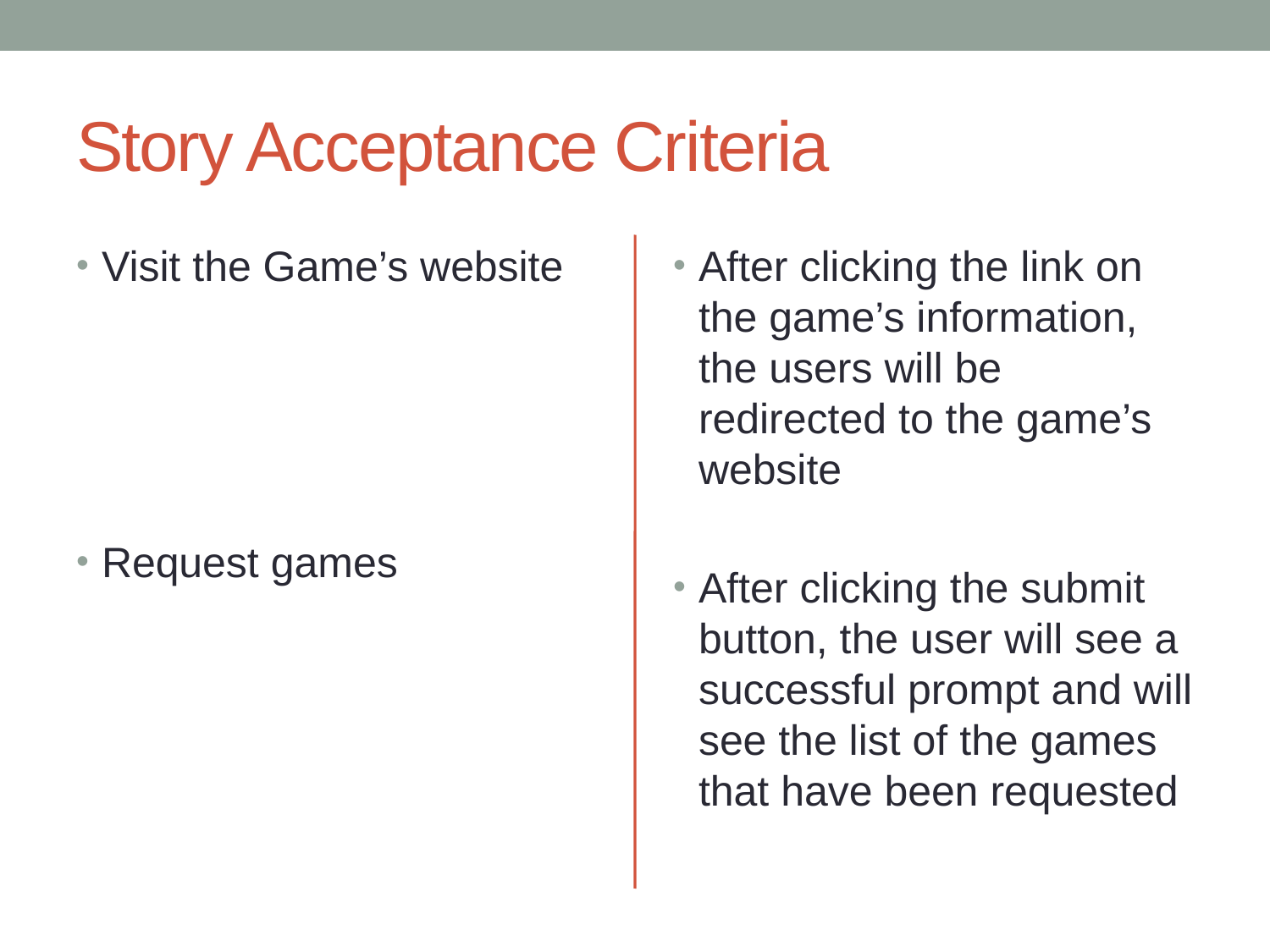

# Story Acceptance Criteria
Visit the Game’s website

Request games
After clicking the link on the game’s information, the users will be redirected to the game’s website

After clicking the submit button, the user will see a successful prompt and will see the list of the games that have been requested